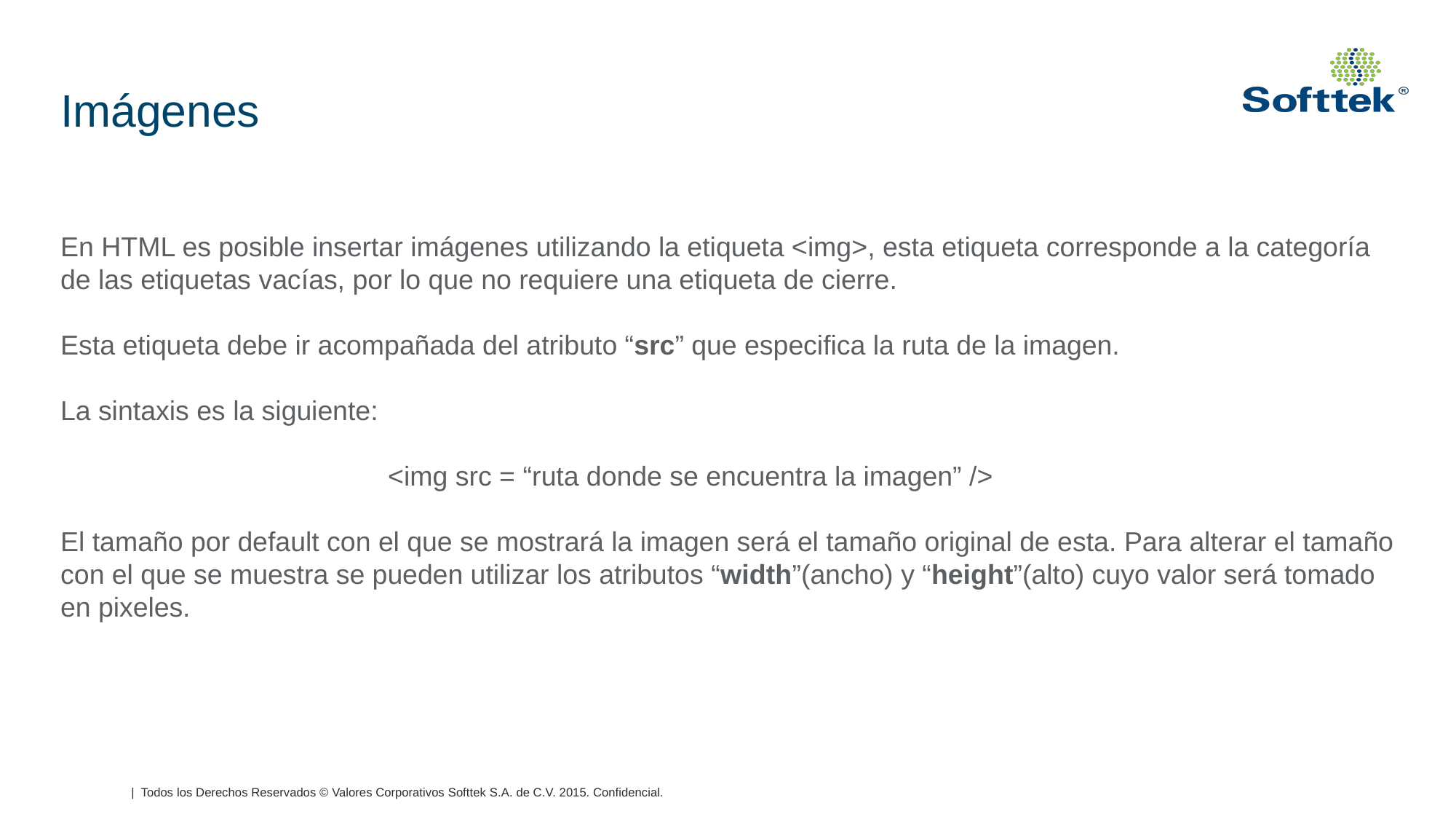

# Imágenes
En HTML es posible insertar imágenes utilizando la etiqueta <img>, esta etiqueta corresponde a la categoría de las etiquetas vacías, por lo que no requiere una etiqueta de cierre.

Esta etiqueta debe ir acompañada del atributo “src” que especifica la ruta de la imagen.

La sintaxis es la siguiente:

			<img src = “ruta donde se encuentra la imagen” />

El tamaño por default con el que se mostrará la imagen será el tamaño original de esta. Para alterar el tamaño con el que se muestra se pueden utilizar los atributos “width”(ancho) y “height”(alto) cuyo valor será tomado en pixeles.